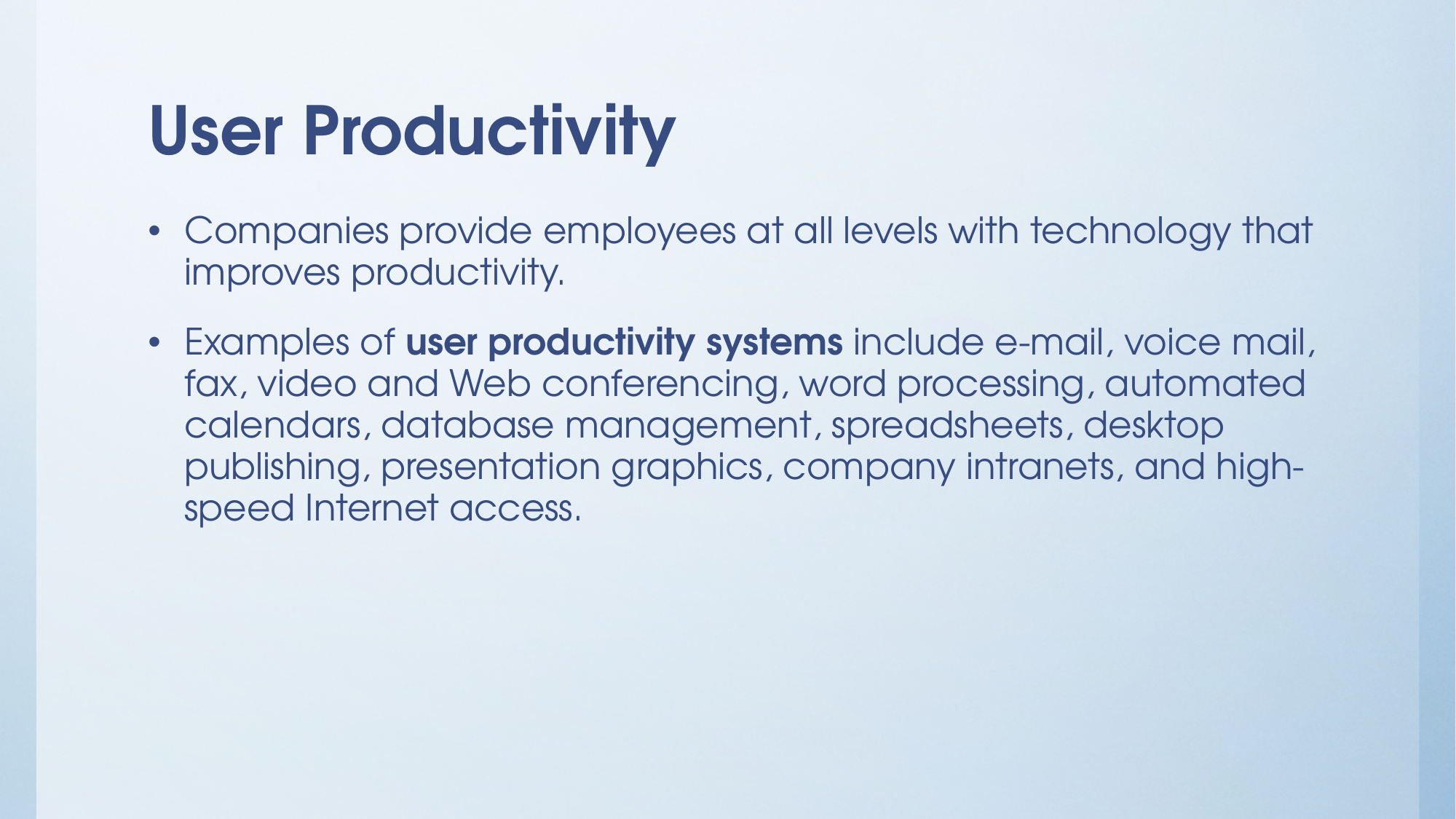

# User Productivity
Companies provide employees at all levels with technology that improves productivity.
Examples of user productivity systems include e-mail, voice mail, fax, video and Web conferencing, word processing, automated calendars, database management, spreadsheets, desktop publishing, presentation graphics, company intranets, and high-speed Internet access.